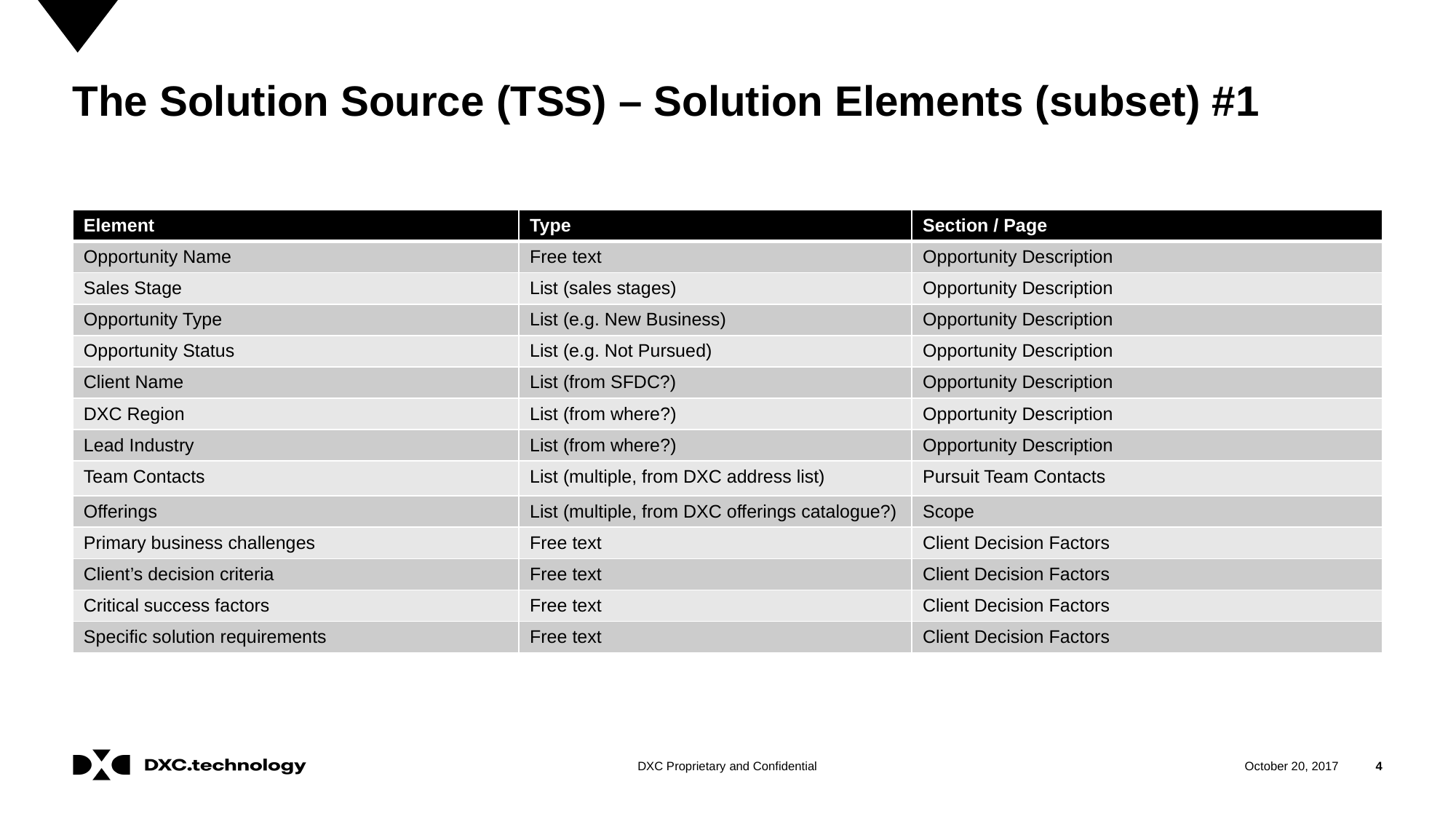

# The Solution Source (TSS) – Solution Elements (subset) #1
| Element | Type | Section / Page |
| --- | --- | --- |
| Opportunity Name | Free text | Opportunity Description |
| Sales Stage | List (sales stages) | Opportunity Description |
| Opportunity Type | List (e.g. New Business) | Opportunity Description |
| Opportunity Status | List (e.g. Not Pursued) | Opportunity Description |
| Client Name | List (from SFDC?) | Opportunity Description |
| DXC Region | List (from where?) | Opportunity Description |
| Lead Industry | List (from where?) | Opportunity Description |
| Team Contacts | List (multiple, from DXC address list) | Pursuit Team Contacts |
| Offerings | List (multiple, from DXC offerings catalogue?) | Scope |
| Primary business challenges | Free text | Client Decision Factors |
| Client’s decision criteria | Free text | Client Decision Factors |
| Critical success factors | Free text | Client Decision Factors |
| Specific solution requirements | Free text | Client Decision Factors |